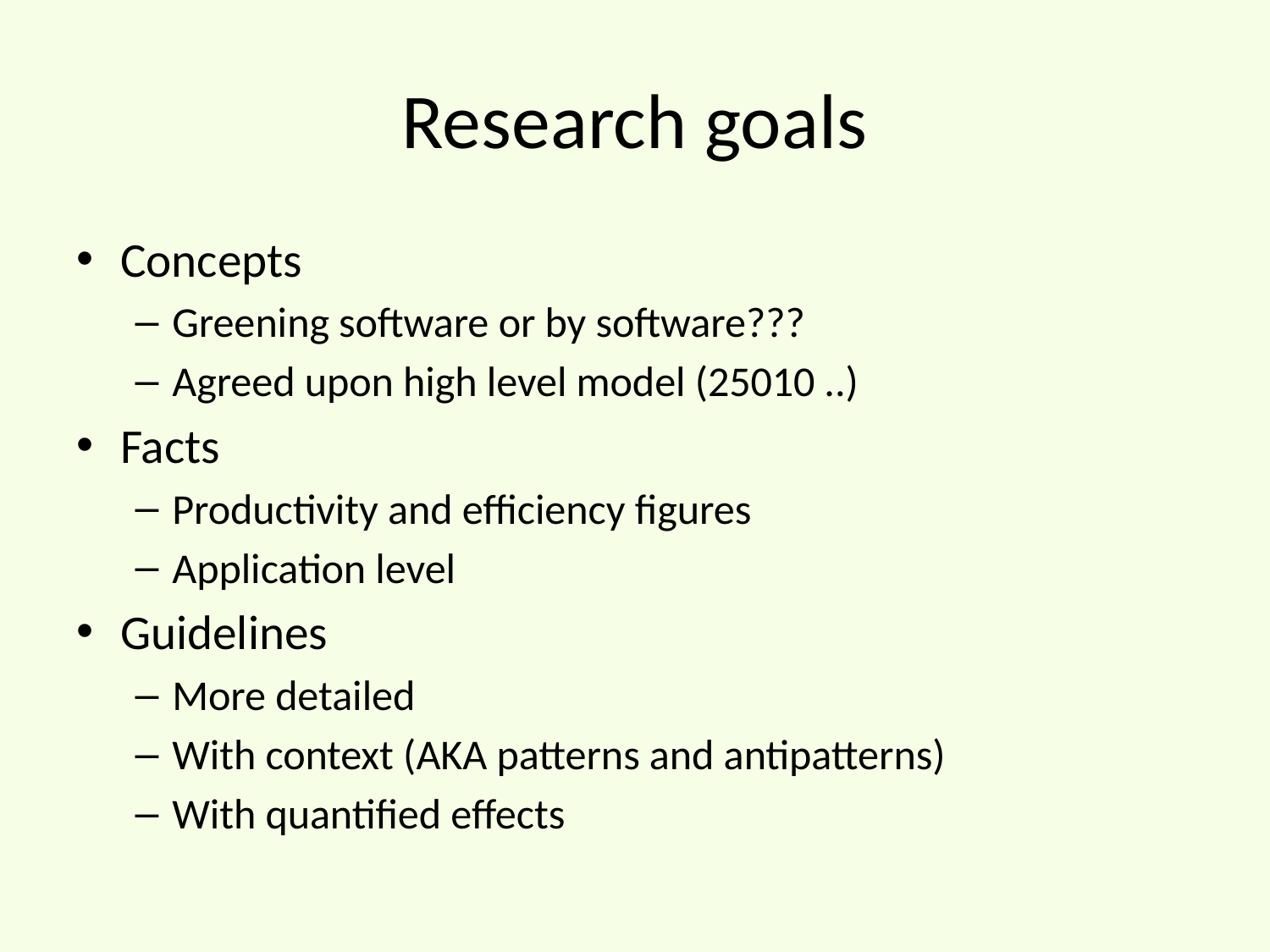

# Research goals
Concepts
Greening software or by software???
Agreed upon high level model (25010 ..)
Facts
Productivity and efficiency figures
Application level
Guidelines
More detailed
With context (AKA patterns and antipatterns)
With quantified effects